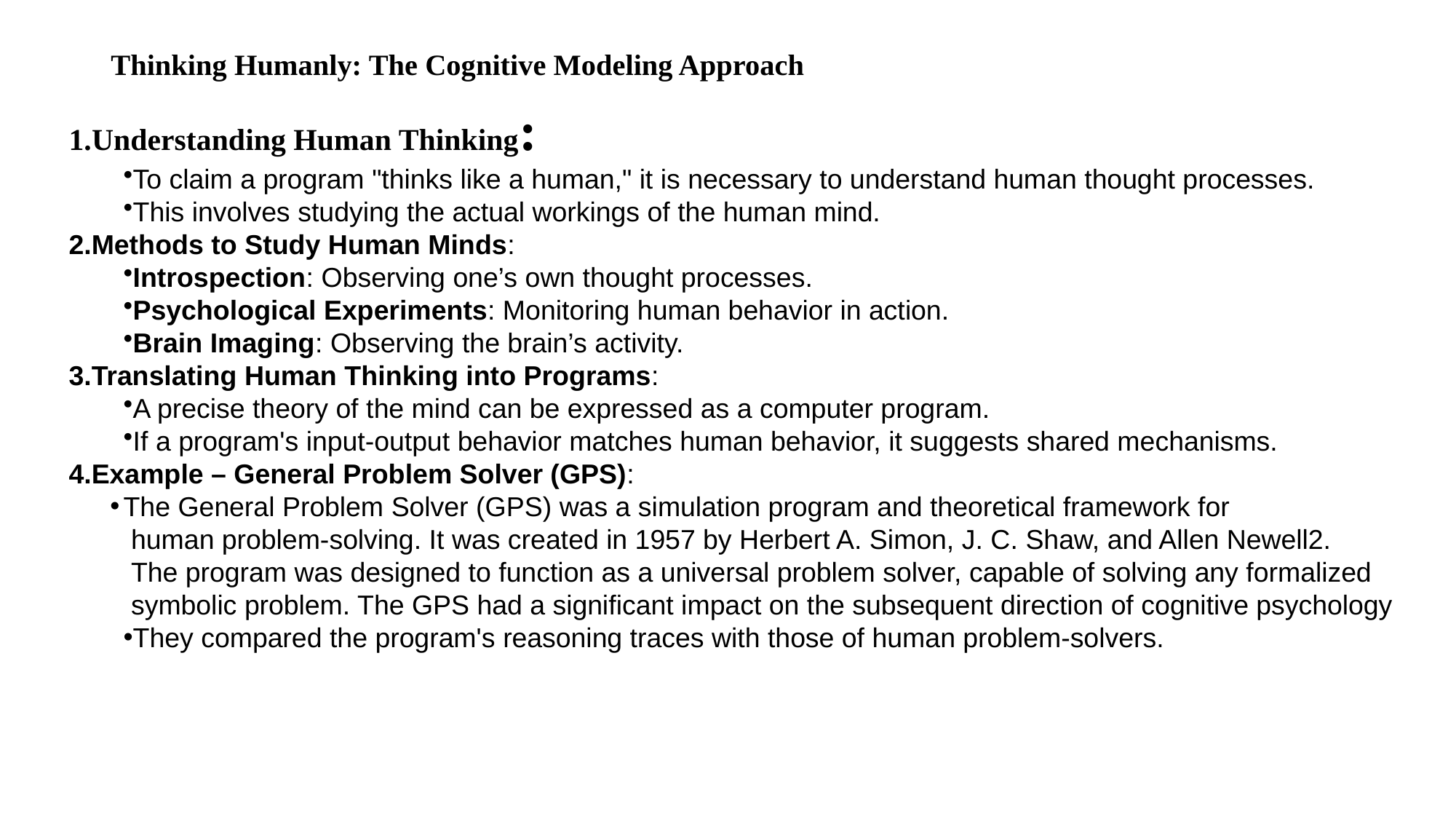

# Thinking Humanly: The Cognitive Modeling Approach
Understanding Human Thinking:
To claim a program "thinks like a human," it is necessary to understand human thought processes.
This involves studying the actual workings of the human mind.
Methods to Study Human Minds:
Introspection: Observing one’s own thought processes.
Psychological Experiments: Monitoring human behavior in action.
Brain Imaging: Observing the brain’s activity.
Translating Human Thinking into Programs:
A precise theory of the mind can be expressed as a computer program.
If a program's input-output behavior matches human behavior, it suggests shared mechanisms.
Example – General Problem Solver (GPS):
The General Problem Solver (GPS) was a simulation program and theoretical framework for
 human problem-solving. It was created in 1957 by Herbert A. Simon, J. C. Shaw, and Allen Newell2.
The program was designed to function as a universal problem solver, capable of solving any formalized
symbolic problem. The GPS had a significant impact on the subsequent direction of cognitive psychology
They compared the program's reasoning traces with those of human problem-solvers.